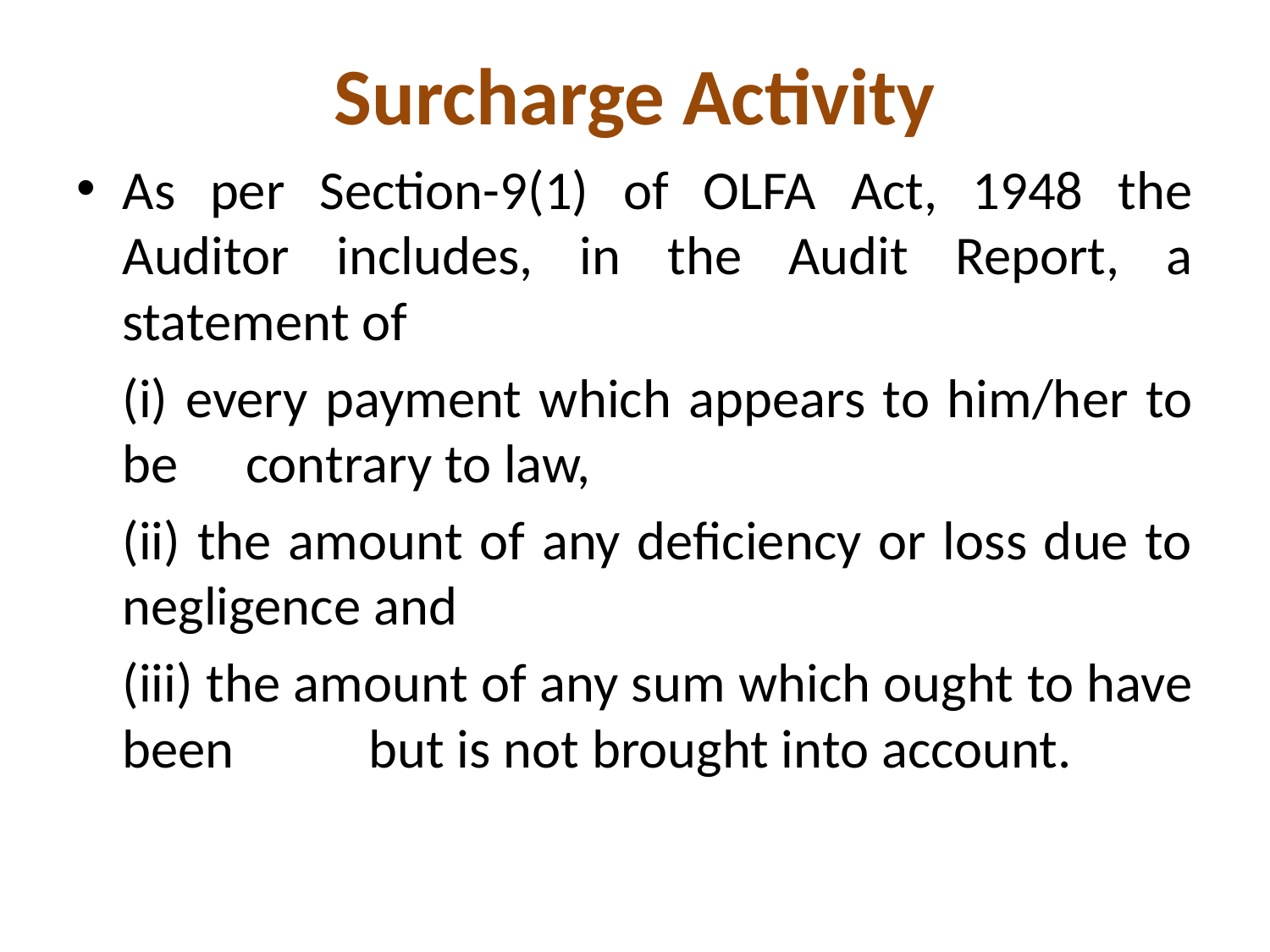

# Surcharge Activity
As per Section-9(1) of OLFA Act, 1948 the Auditor includes, in the Audit Report, a statement of
	(i) every payment which appears to him/her to be   	contrary to law,
	(ii) the amount of any deficiency or loss due to 	negligence and
	(iii) the amount of any sum which ought to have 	been 	but is not brought into account.